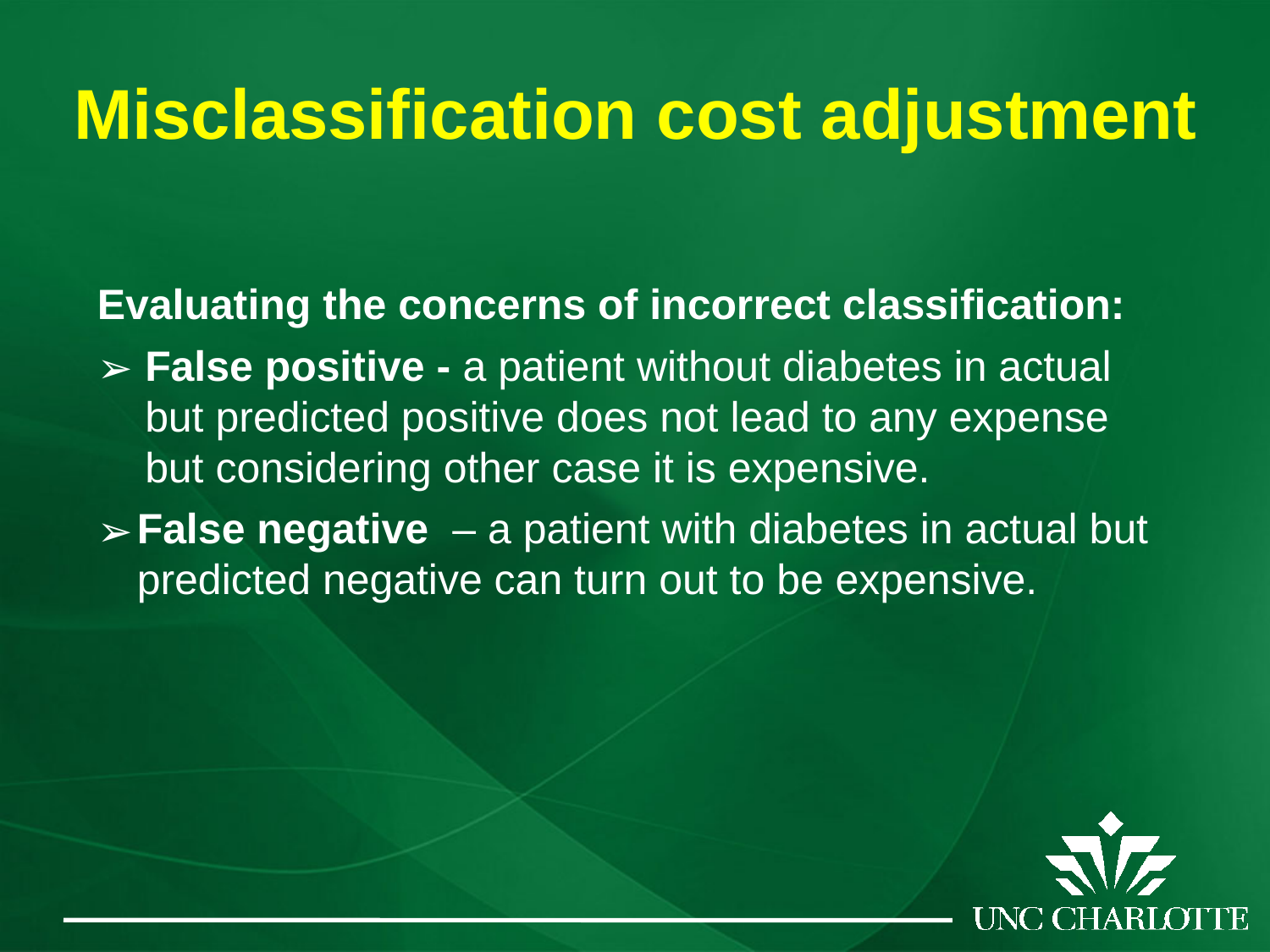

# Misclassification cost adjustment
Evaluating the concerns of incorrect classification:
False positive - a patient without diabetes in actual but predicted positive does not lead to any expense but considering other case it is expensive.
False negative  – a patient with diabetes in actual but predicted negative can turn out to be expensive.